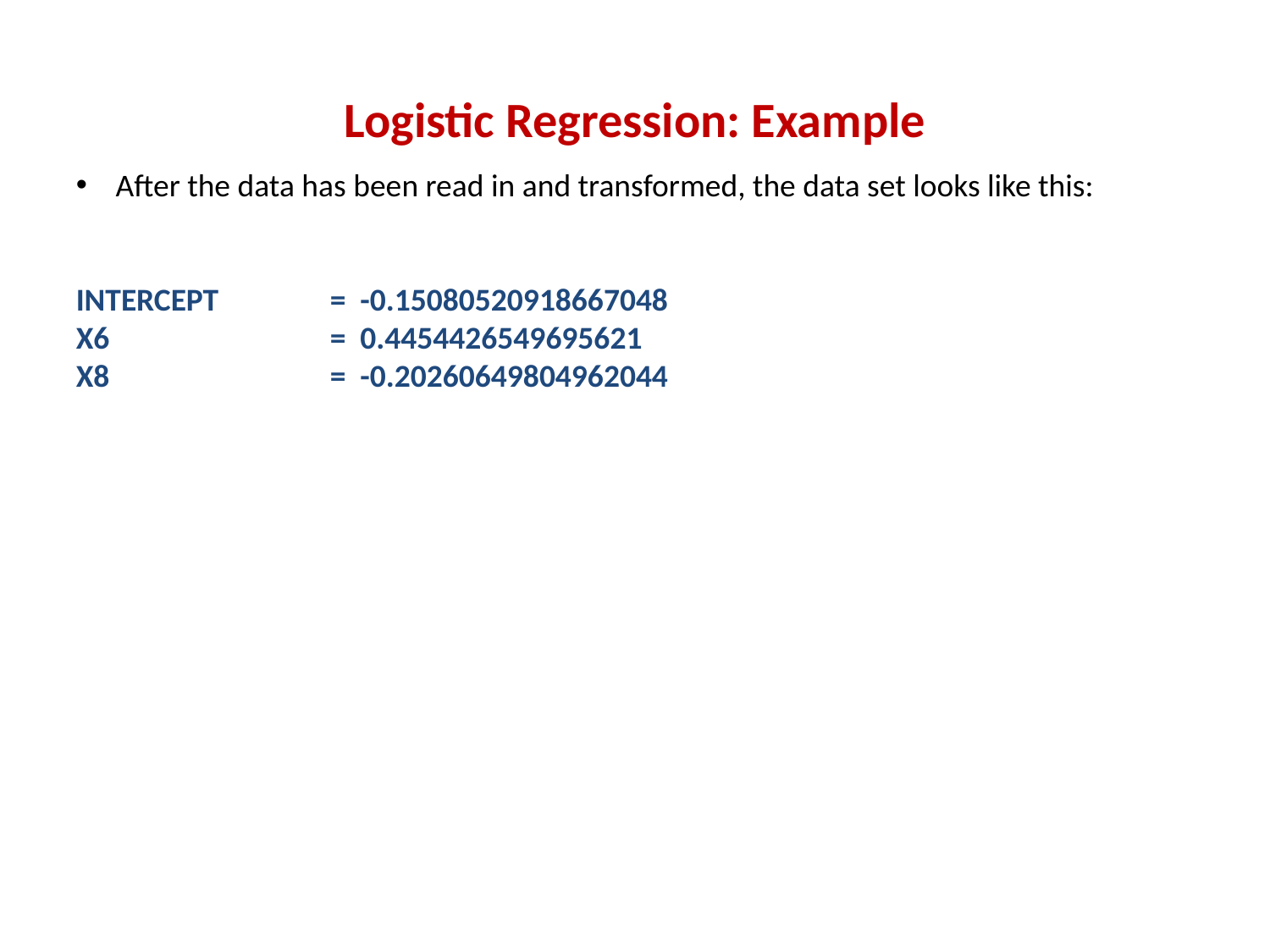

# Logistic Regression: Example
After the data has been read in and transformed, the data set looks like this:

INTERCEPT  	=  -0.15080520918667048
X6  		=  0.4454426549695621
X8  		=  -0.20260649804962044